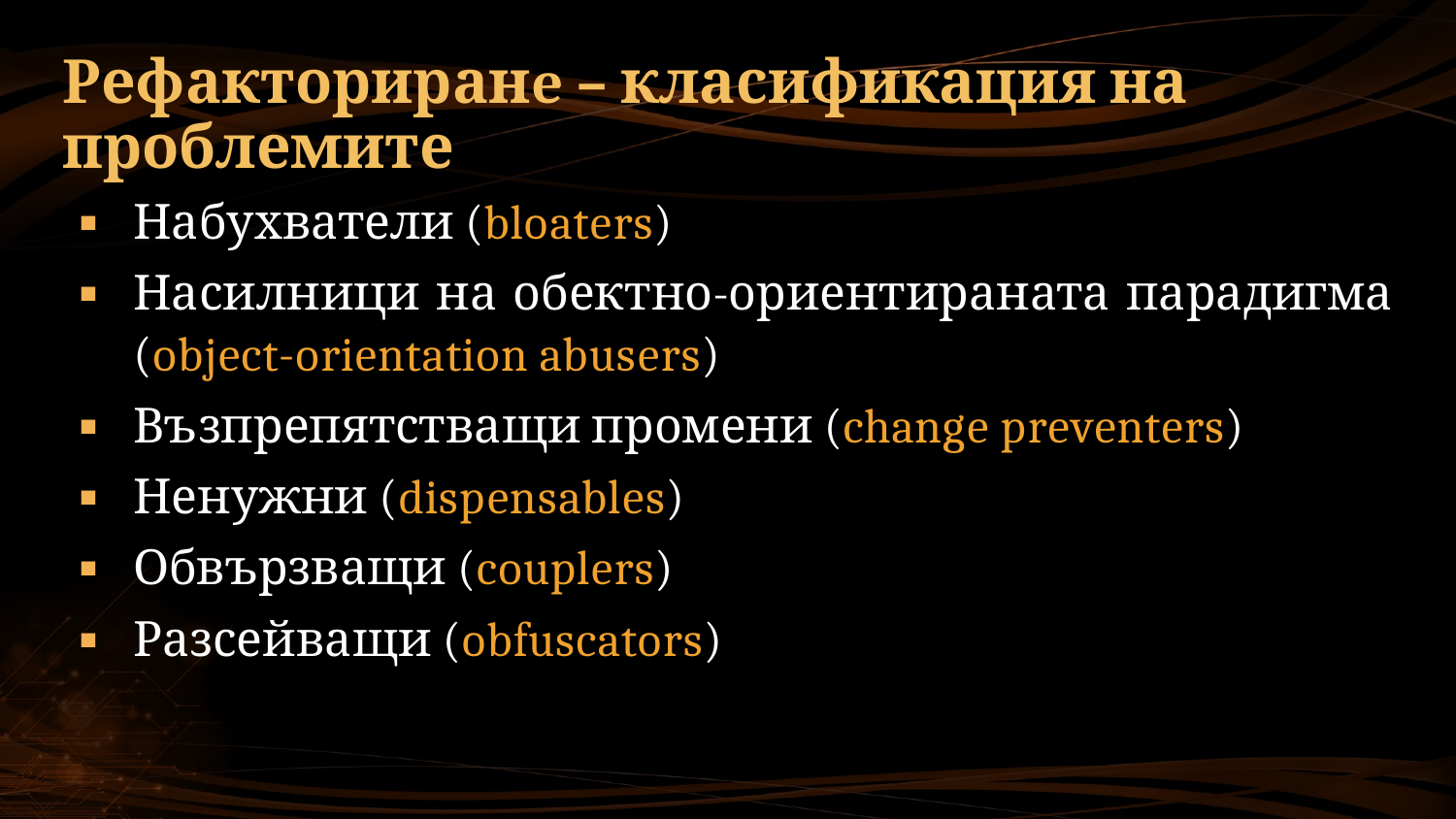

# Рефакториранe – класификация на проблемите
Набухватели (bloaters)
Насилници на обектно-ориентираната парадигма (object-orientation abusers)
Възпрепятстващи промени (change preventers)
Ненужни (dispensables)
Обвързващи (couplers)
Разсейващи (obfuscators)